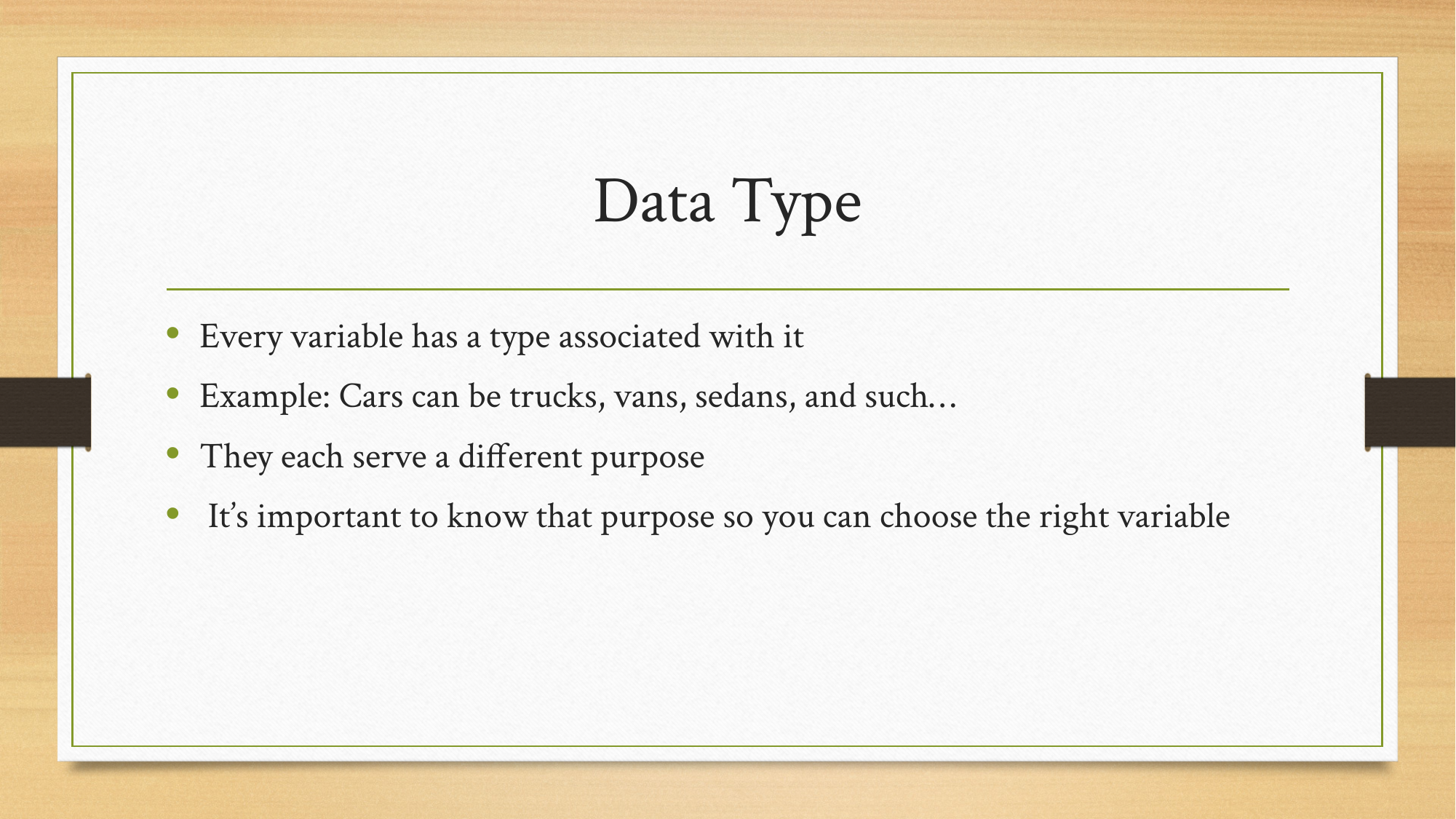

# Data Type
Every variable has a type associated with it
Example: Cars can be trucks, vans, sedans, and such…
They each serve a different purpose
 It’s important to know that purpose so you can choose the right variable